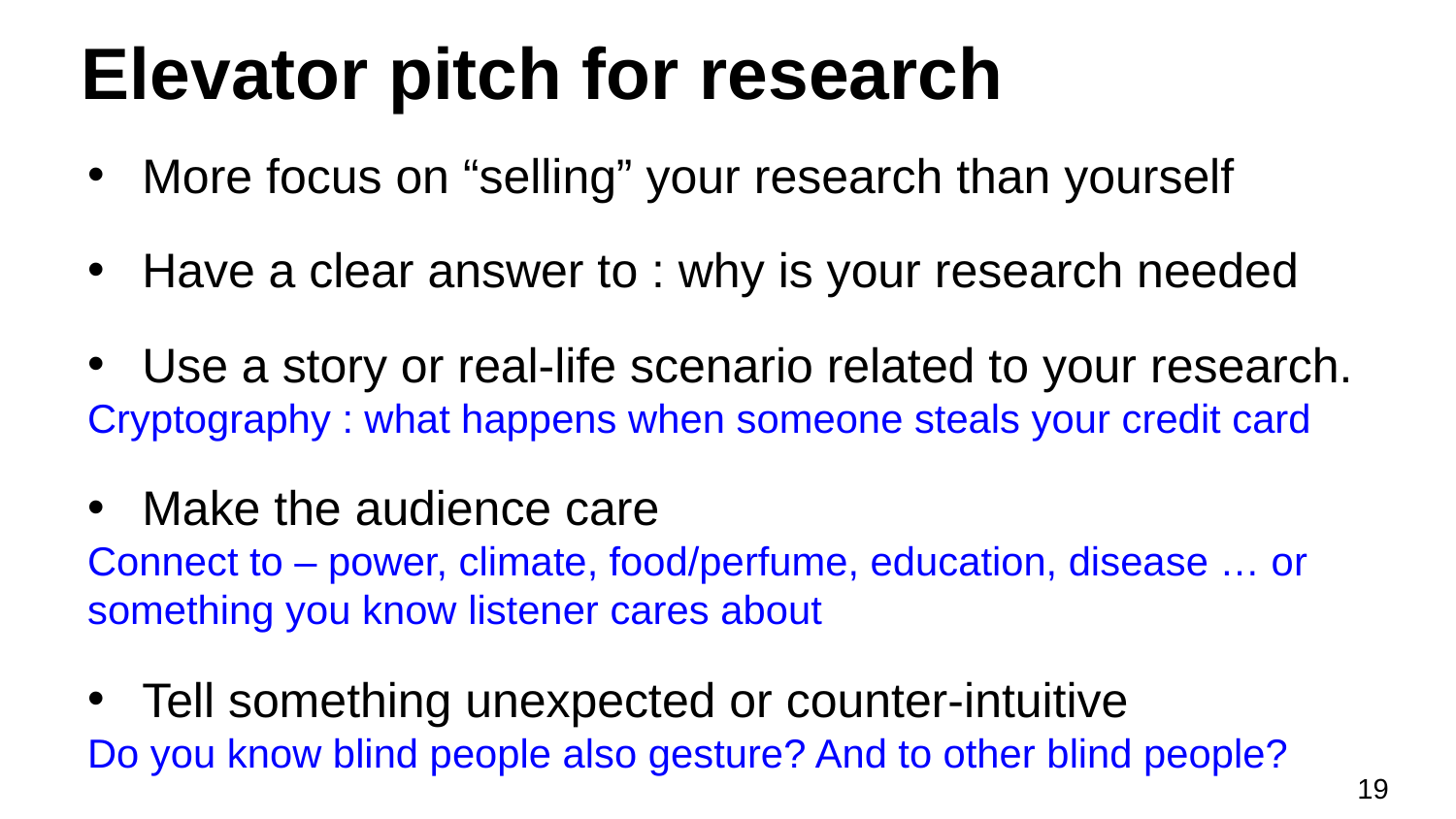

# Elevator pitch for research
More focus on “selling” your research than yourself
Have a clear answer to : why is your research needed
Use a story or real-life scenario related to your research.
Cryptography : what happens when someone steals your credit card
Make the audience care
Connect to – power, climate, food/perfume, education, disease … or something you know listener cares about
Tell something unexpected or counter-intuitive
Do you know blind people also gesture? And to other blind people?
19